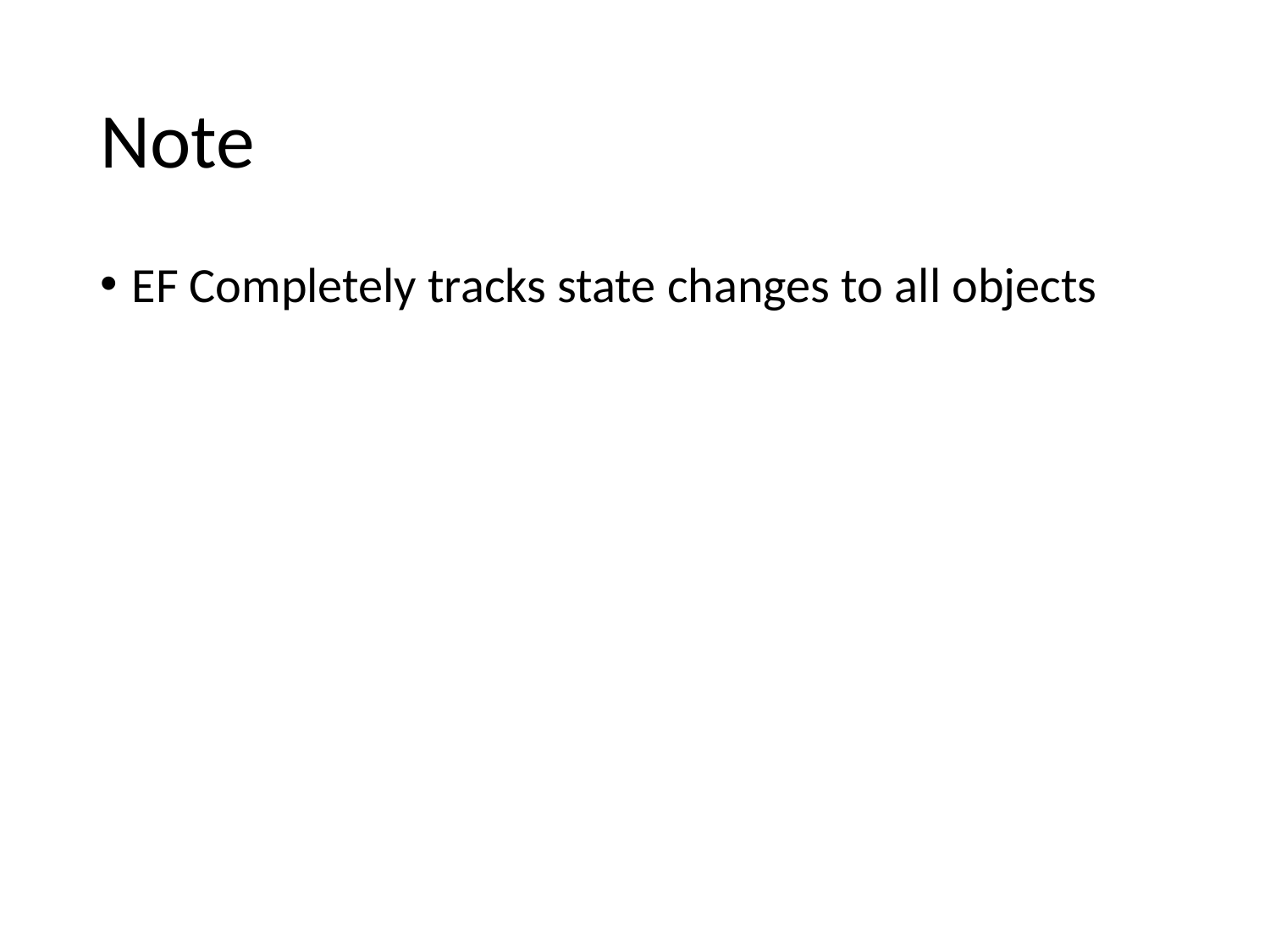

# Note
EF Completely tracks state changes to all objects